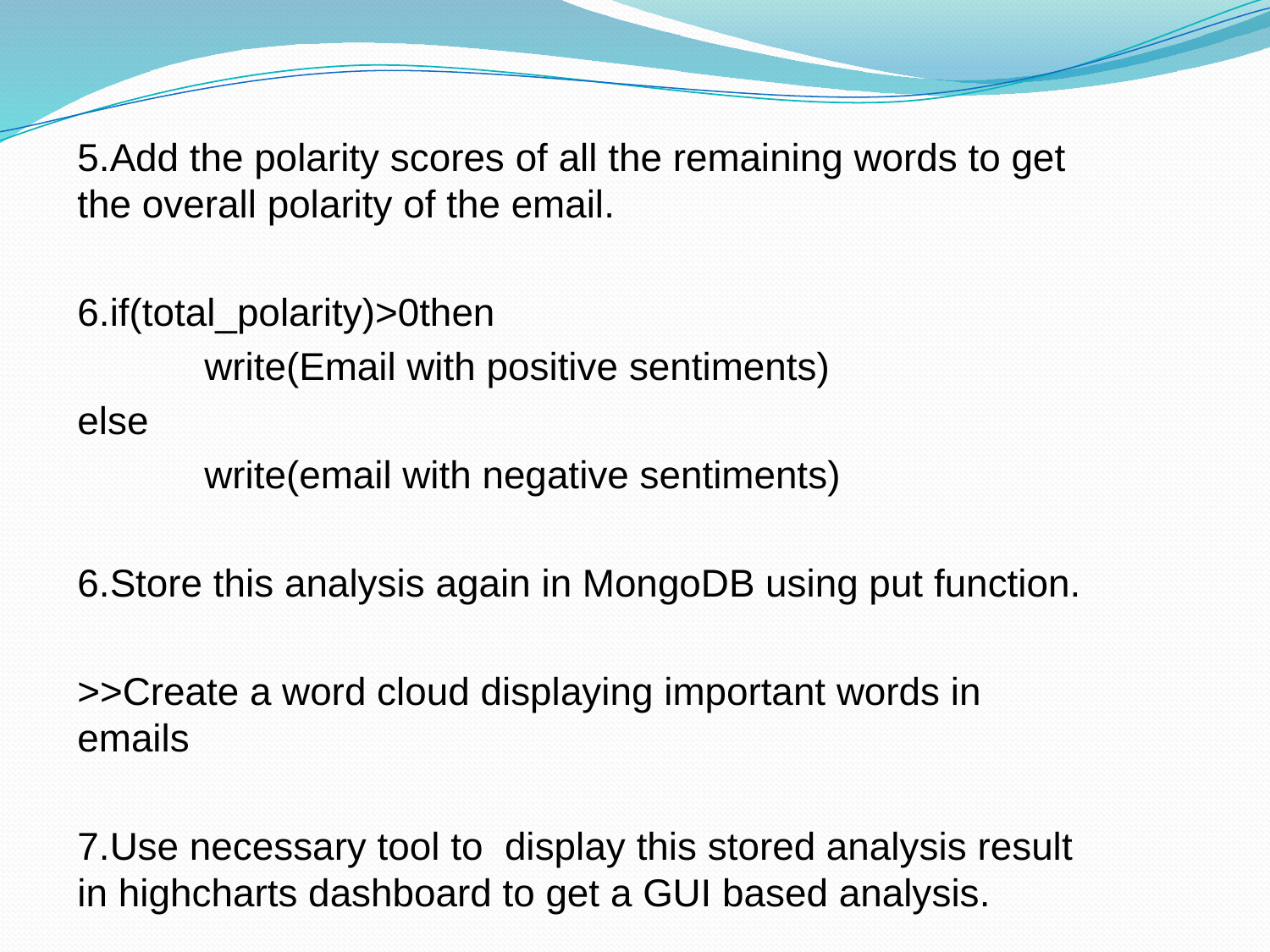

5.Add the polarity scores of all the remaining words to get the overall polarity of the email.

6.if(total_polarity)>0then
	write(Email with positive sentiments)
else
	write(email with negative sentiments)

6.Store this analysis again in MongoDB using put function.

>>Create a word cloud displaying important words in emails

7.Use necessary tool to  display this stored analysis result in highcharts dashboard to get a GUI based analysis.